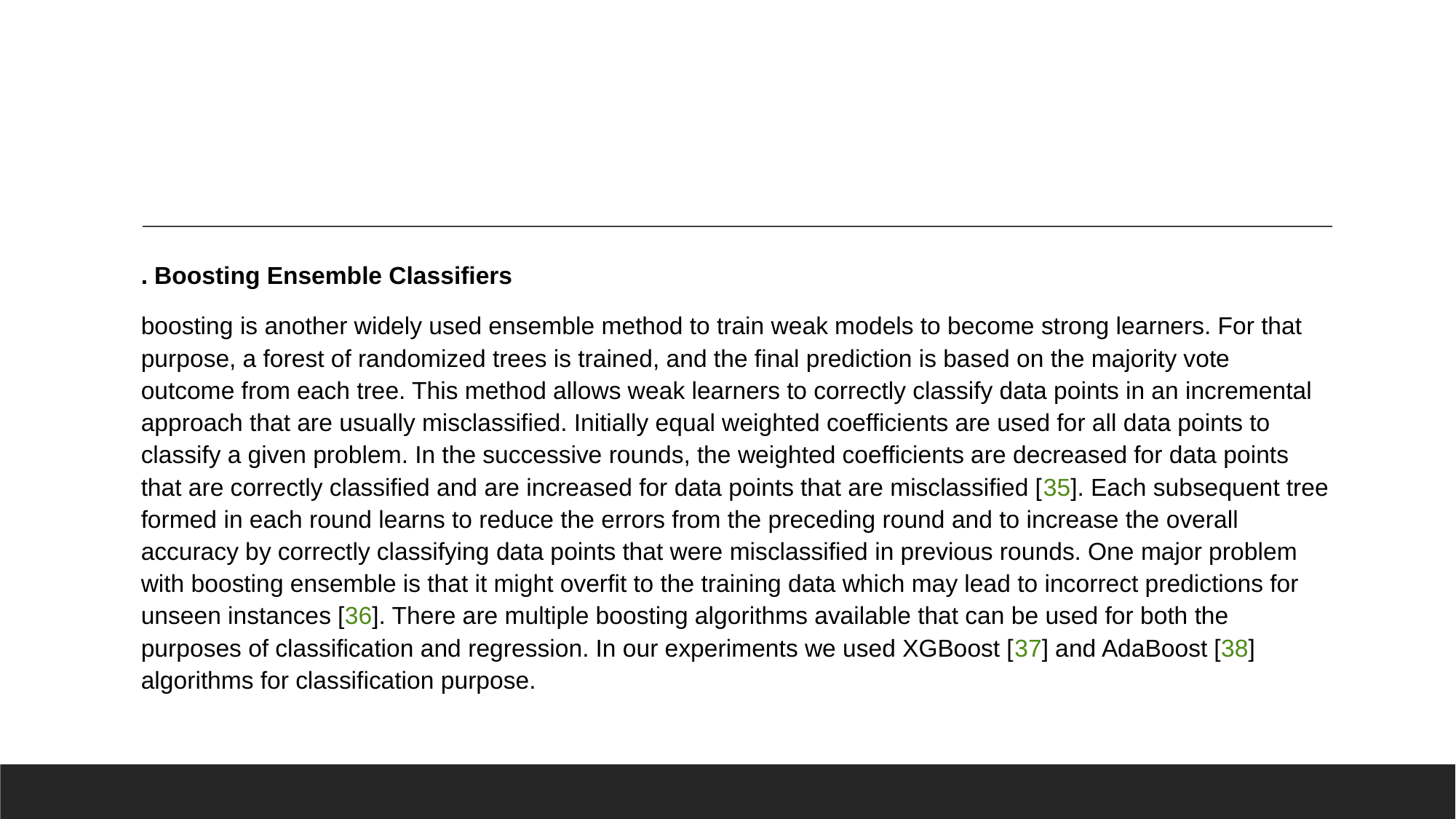

#
. Boosting Ensemble Classifiers
boosting is another widely used ensemble method to train weak models to become strong learners. For that purpose, a forest of randomized trees is trained, and the final prediction is based on the majority vote outcome from each tree. This method allows weak learners to correctly classify data points in an incremental approach that are usually misclassified. Initially equal weighted coefficients are used for all data points to classify a given problem. In the successive rounds, the weighted coefficients are decreased for data points that are correctly classified and are increased for data points that are misclassified [35]. Each subsequent tree formed in each round learns to reduce the errors from the preceding round and to increase the overall accuracy by correctly classifying data points that were misclassified in previous rounds. One major problem with boosting ensemble is that it might overfit to the training data which may lead to incorrect predictions for unseen instances [36]. There are multiple boosting algorithms available that can be used for both the purposes of classification and regression. In our experiments we used XGBoost [37] and AdaBoost [38] algorithms for classification purpose.